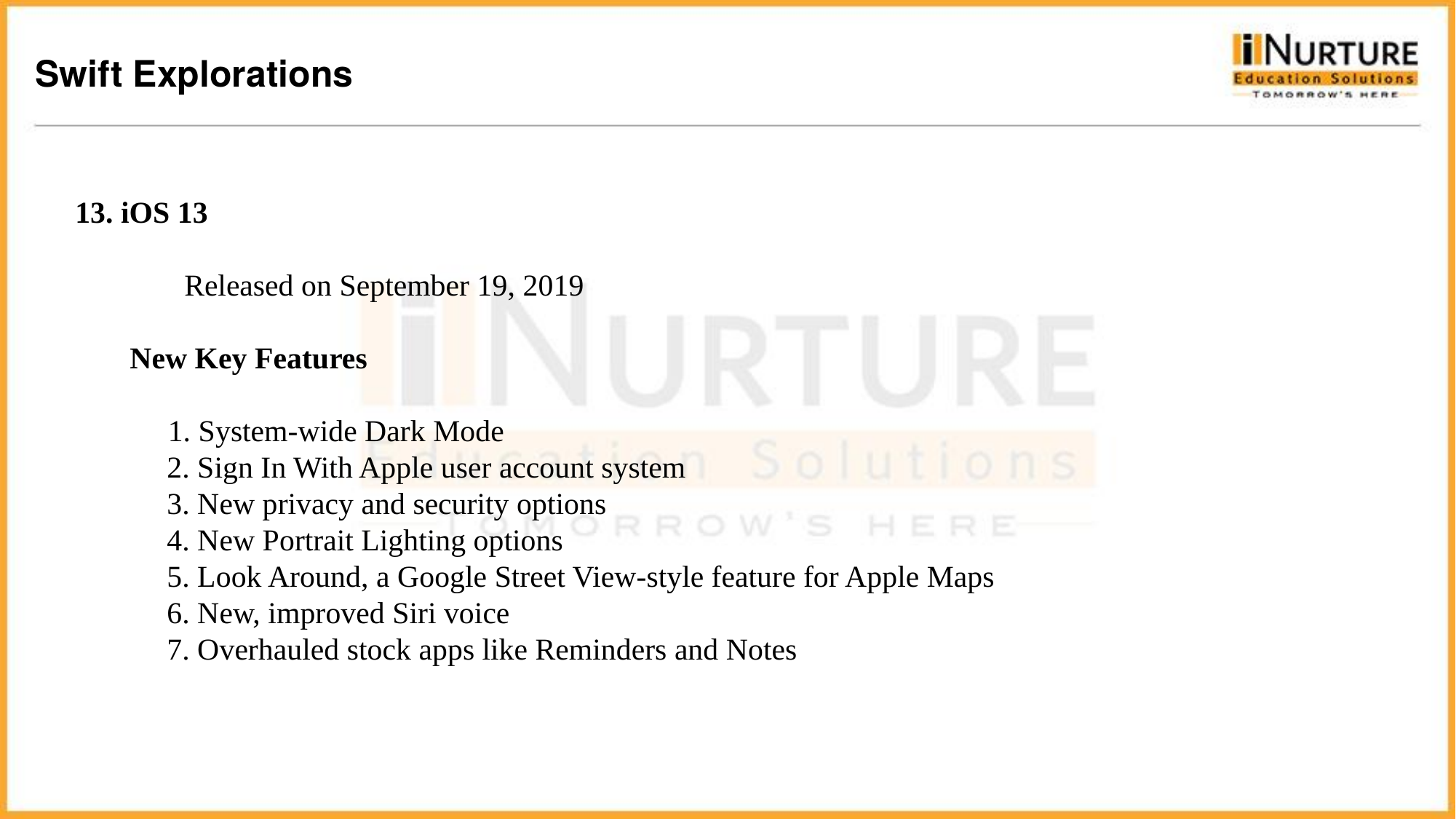

Swift Explorations

13. iOS 13

 	Released on September 19, 2019

New Key Features

     1. System-wide Dark Mode
            2. Sign In With Apple user account system
            3. New privacy and security options
            4. New Portrait Lighting options
            5. Look Around, a Google Street View-style feature for Apple Maps
            6. New, improved Siri voice
            7. Overhauled stock apps like Reminders and Notes